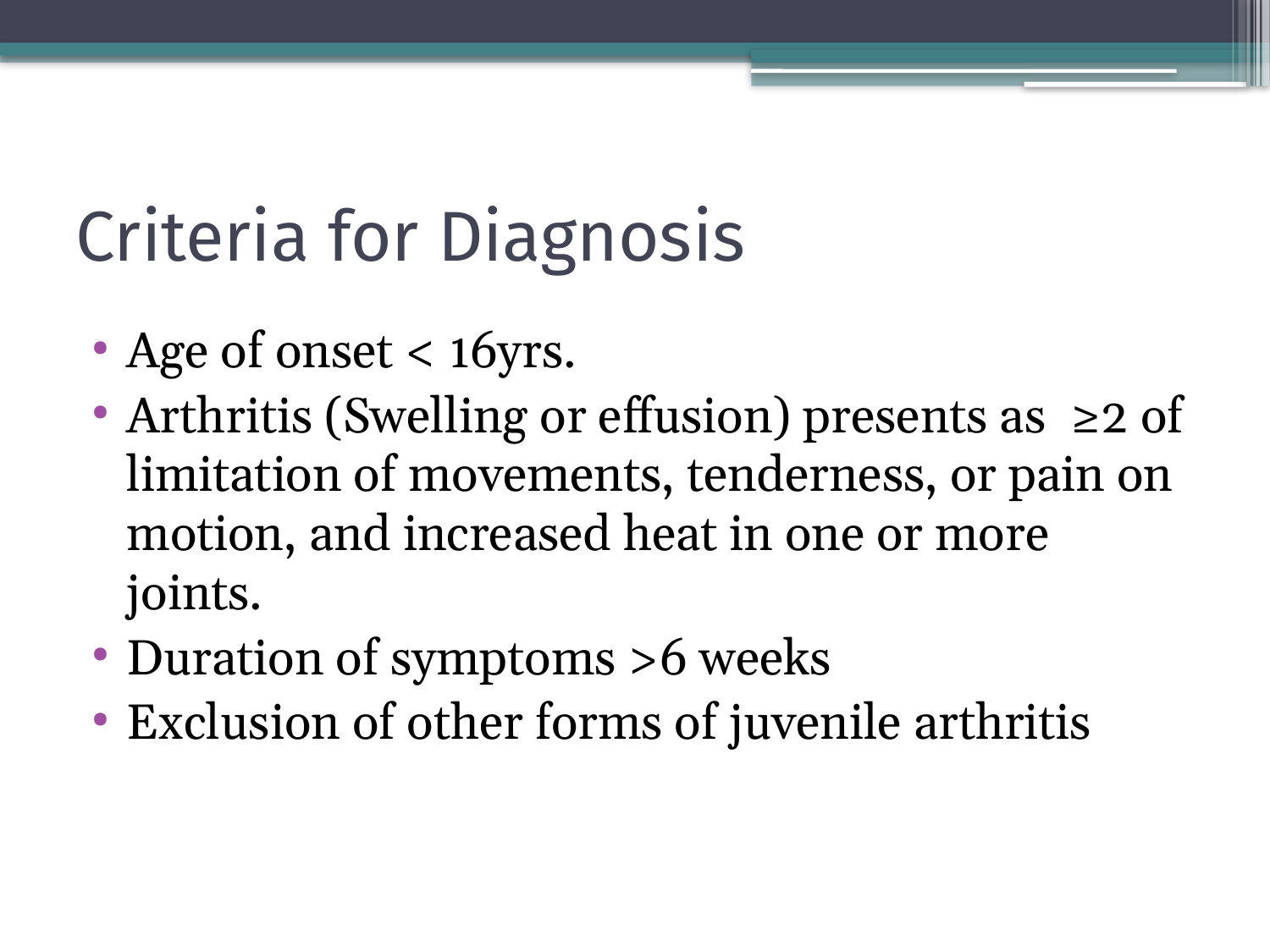

# Criteria for Diagnosis
Age of onset < 16yrs.
Arthritis (Swelling or effusion) presents as  ≥2 of limitation of movements, tenderness, or pain on motion, and increased heat in one or more joints.
Duration of symptoms >6 weeks
Exclusion of other forms of juvenile arthritis